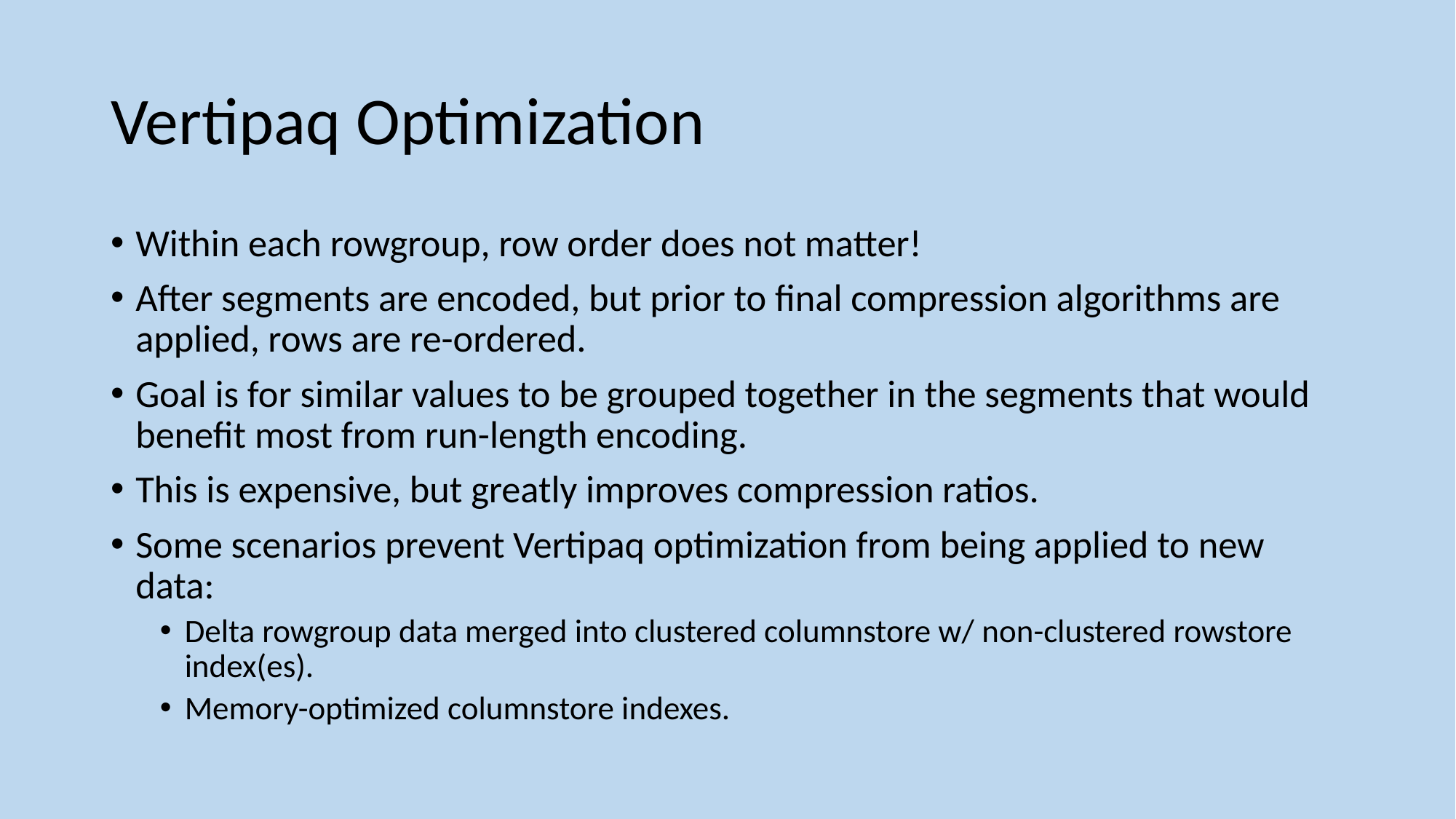

# Vertipaq Optimization
Within each rowgroup, row order does not matter!
After segments are encoded, but prior to final compression algorithms are applied, rows are re-ordered.
Goal is for similar values to be grouped together in the segments that would benefit most from run-length encoding.
This is expensive, but greatly improves compression ratios.
Some scenarios prevent Vertipaq optimization from being applied to new data:
Delta rowgroup data merged into clustered columnstore w/ non-clustered rowstore index(es).
Memory-optimized columnstore indexes.